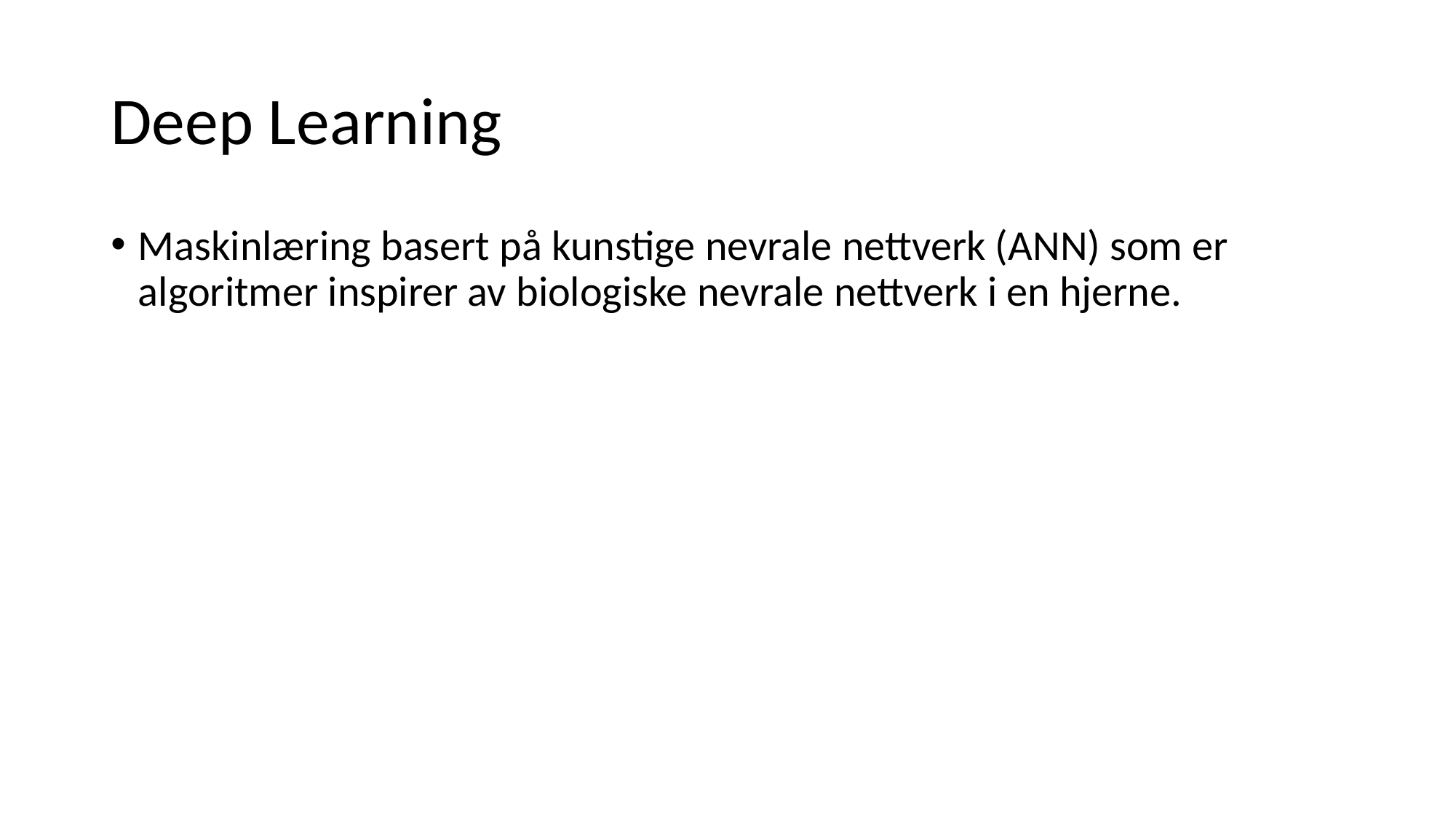

# Deep Learning
Maskinlæring basert på kunstige nevrale nettverk (ANN) som er algoritmer inspirer av biologiske nevrale nettverk i en hjerne.